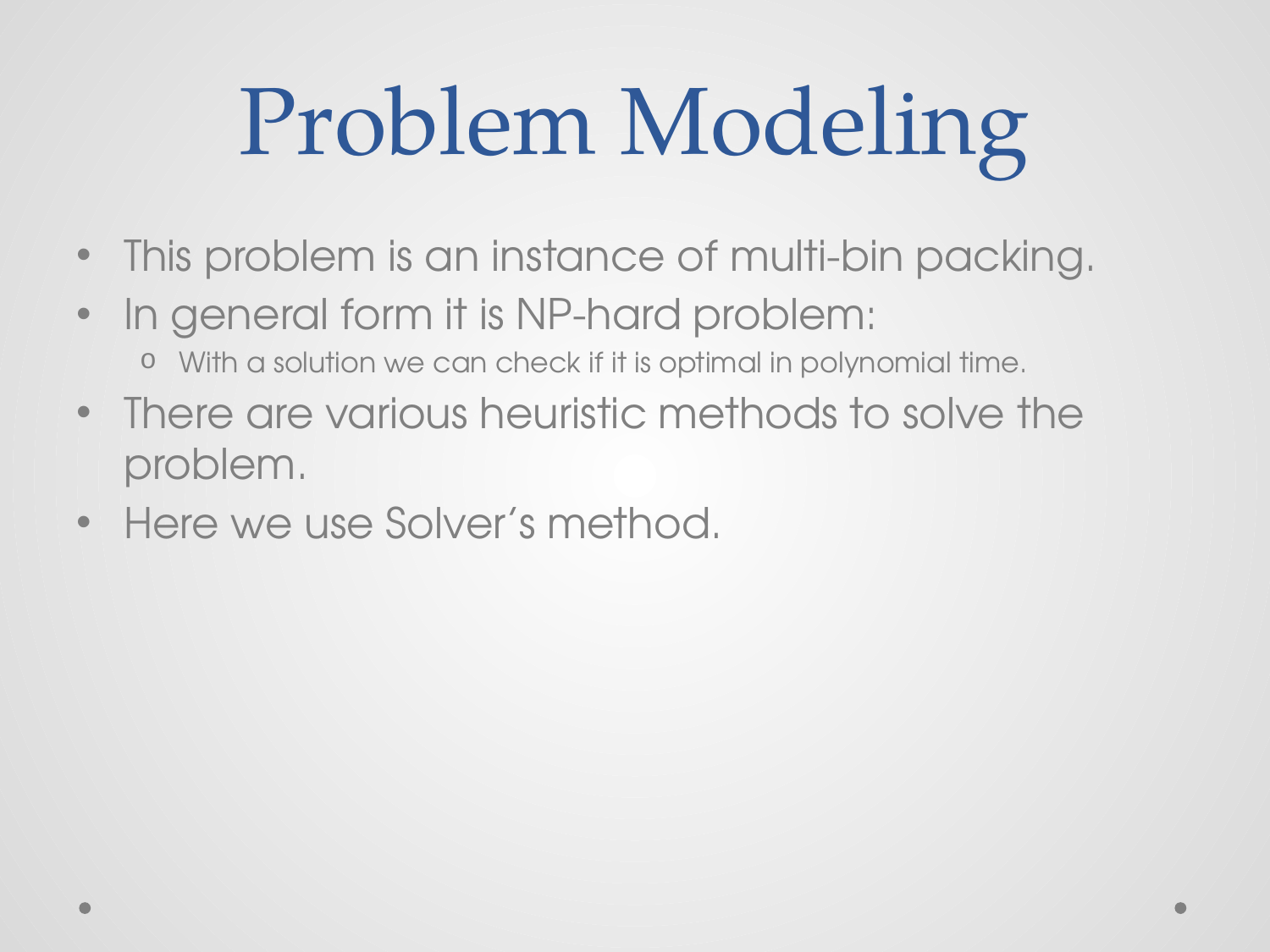

# Problem Modeling
This problem is an instance of multi-bin packing.
In general form it is NP-hard problem:
With a solution we can check if it is optimal in polynomial time.
There are various heuristic methods to solve the problem.
Here we use Solver’s method.